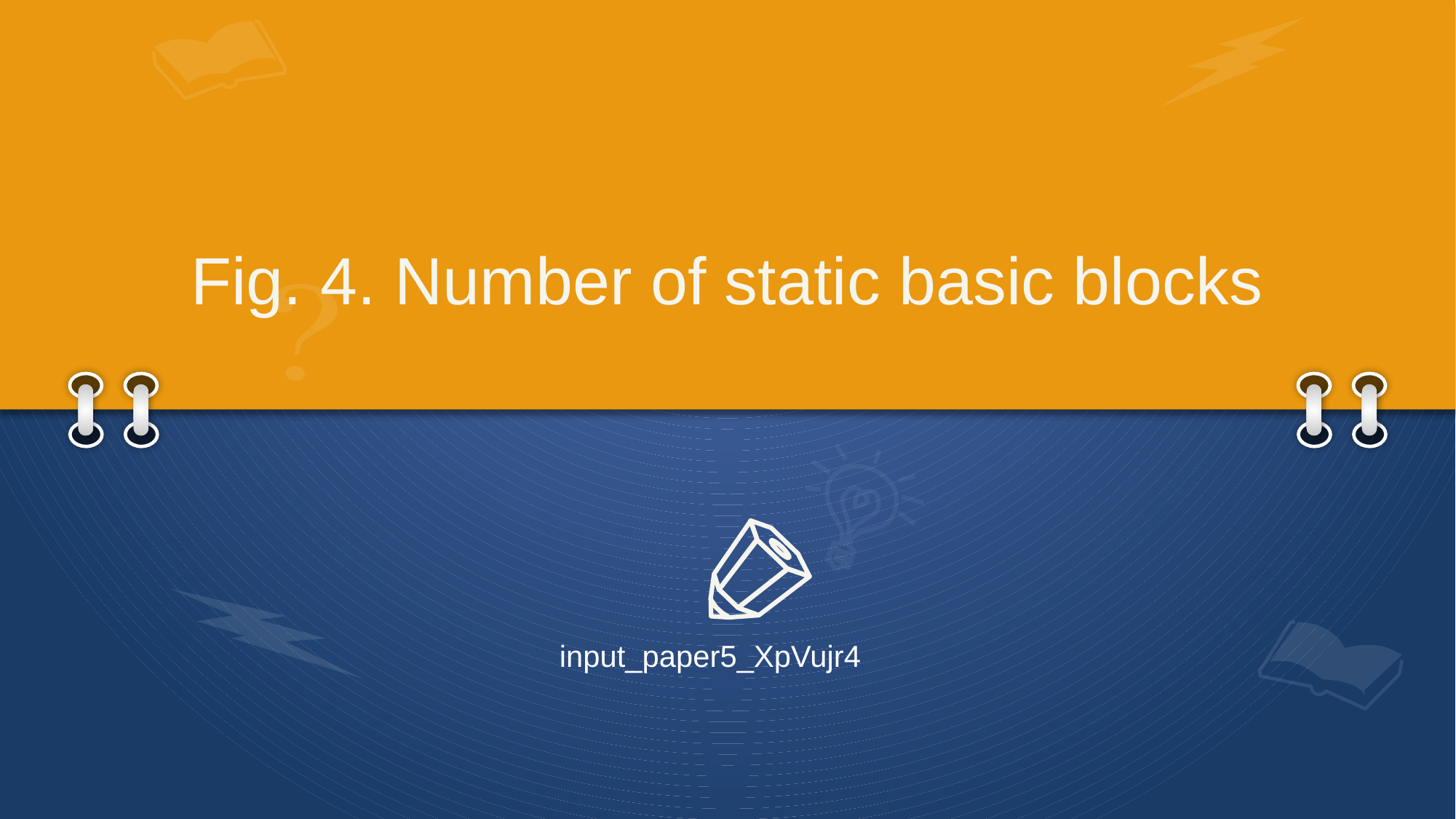

# Fig. 4. Number of static basic blocks
input_paper5_XpVujr4